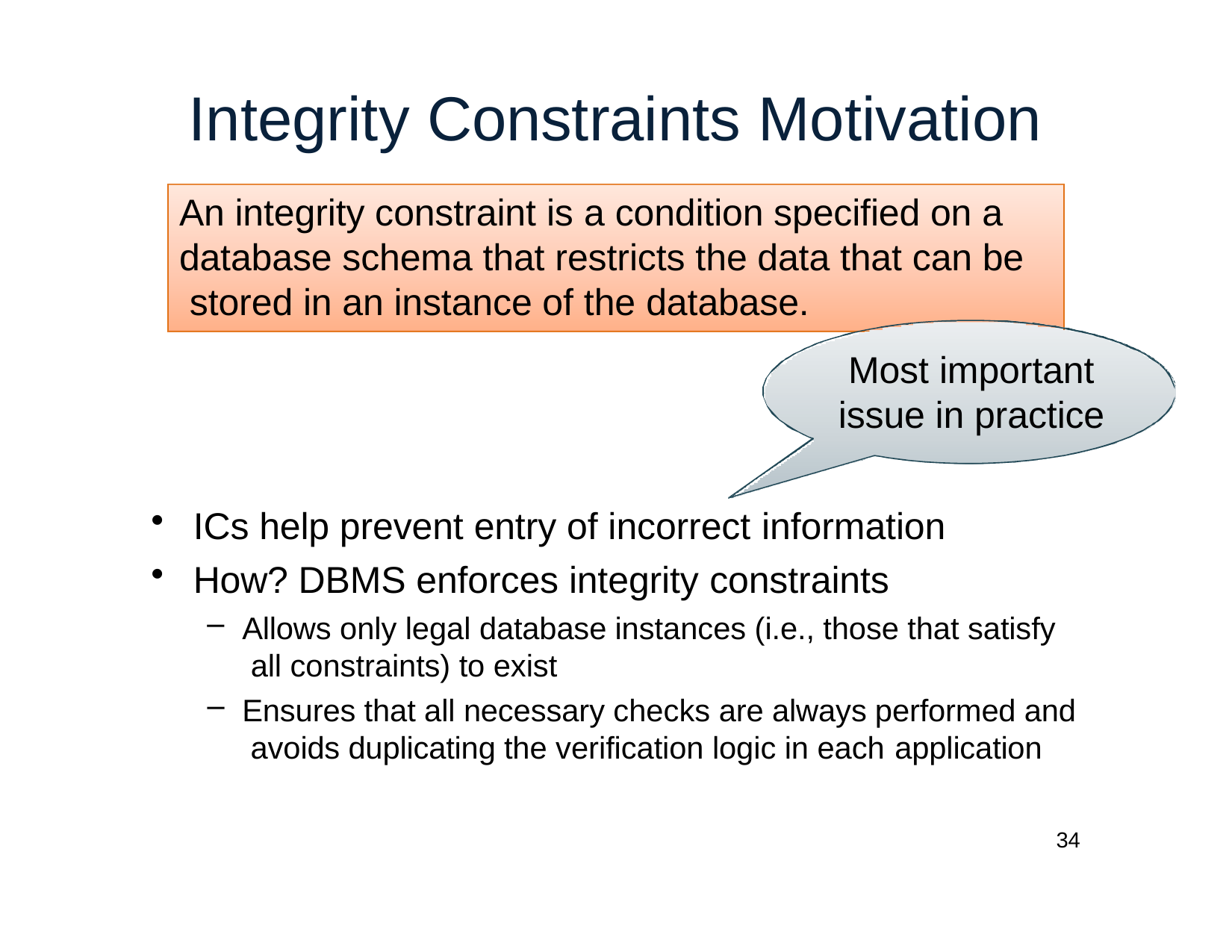

# Integrity Constraints Motivation

An integrity constraint is a condition specified on a  database schema that restricts the data that can be  stored in an instance of the database.
Most important  issue in practice

ICs help prevent entry of incorrect information
How? DBMS enforces integrity constraints
Allows only legal database instances (i.e., those that satisfy  all constraints) to exist
Ensures that all necessary checks are always performed and  avoids duplicating the verification logic in each application
34